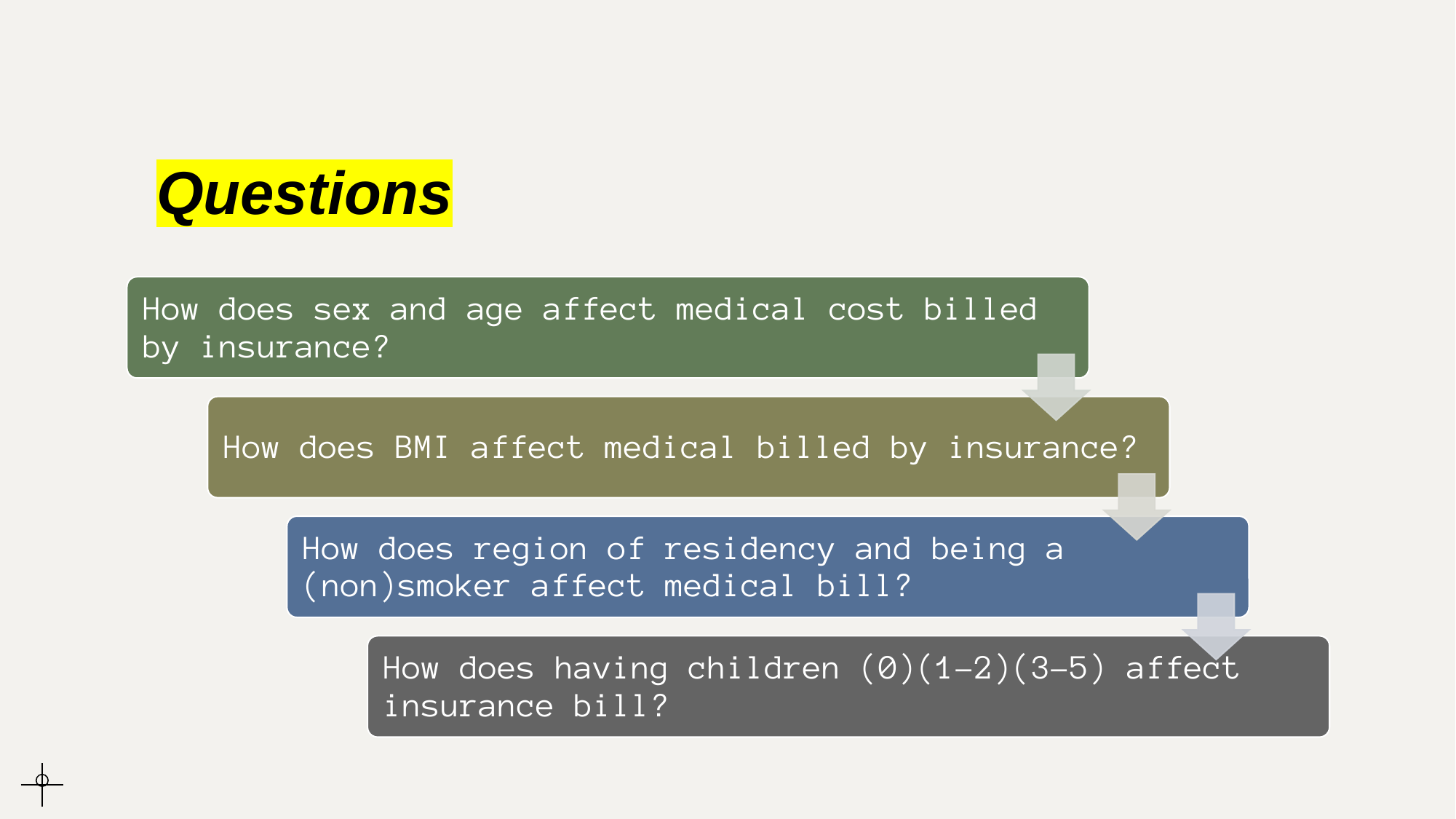

# Questions
How does sex and age affect medical cost billed by insurance?
How does BMI affect medical billed by insurance?
How does region of residency and being a (non)smoker affect medical bill?
How does having children (0)(1-2)(3-5) affect insurance bill?